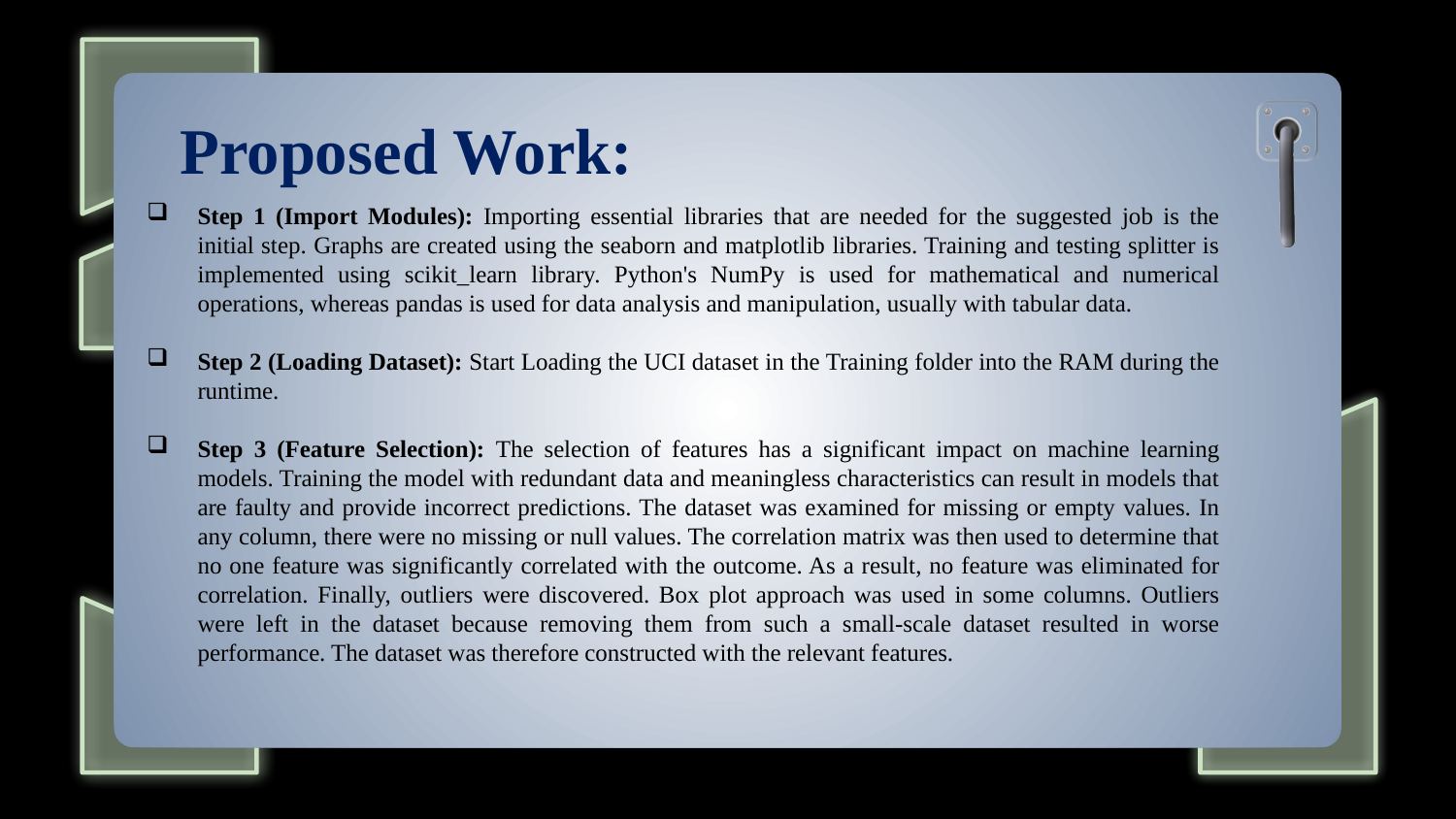

# Proposed Work:
Step 1 (Import Modules): Importing essential libraries that are needed for the suggested job is the initial step. Graphs are created using the seaborn and matplotlib libraries. Training and testing splitter is implemented using scikit_learn library. Python's NumPy is used for mathematical and numerical operations, whereas pandas is used for data analysis and manipulation, usually with tabular data.

Step 2 (Loading Dataset): Start Loading the UCI dataset in the Training folder into the RAM during the runtime.

Step 3 (Feature Selection): The selection of features has a significant impact on machine learning models. Training the model with redundant data and meaningless characteristics can result in models that are faulty and provide incorrect predictions. The dataset was examined for missing or empty values. In any column, there were no missing or null values. The correlation matrix was then used to determine that no one feature was significantly correlated with the outcome. As a result, no feature was eliminated for correlation. Finally, outliers were discovered. Box plot approach was used in some columns. Outliers were left in the dataset because removing them from such a small-scale dataset resulted in worse performance. The dataset was therefore constructed with the relevant features.